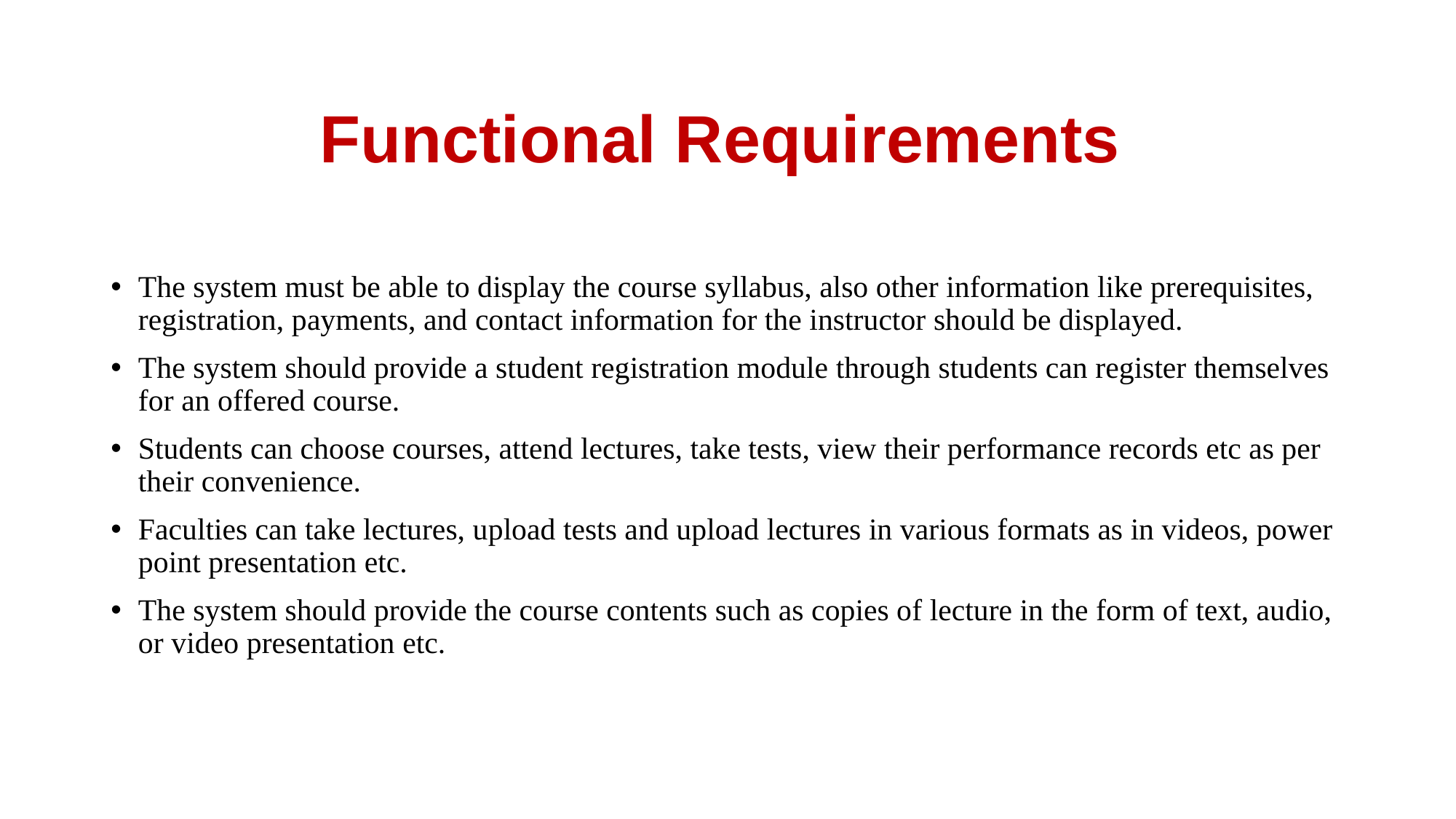

# Functional Requirements

The system must be able to display the course syllabus, also other information like prerequisites, registration, payments, and contact information for the instructor should be displayed.
The system should provide a student registration module through students can register themselves for an offered course.
Students can choose courses, attend lectures, take tests, view their performance records etc as per their convenience.
Faculties can take lectures, upload tests and upload lectures in various formats as in videos, power point presentation etc.
The system should provide the course contents such as copies of lecture in the form of text, audio, or video presentation etc.